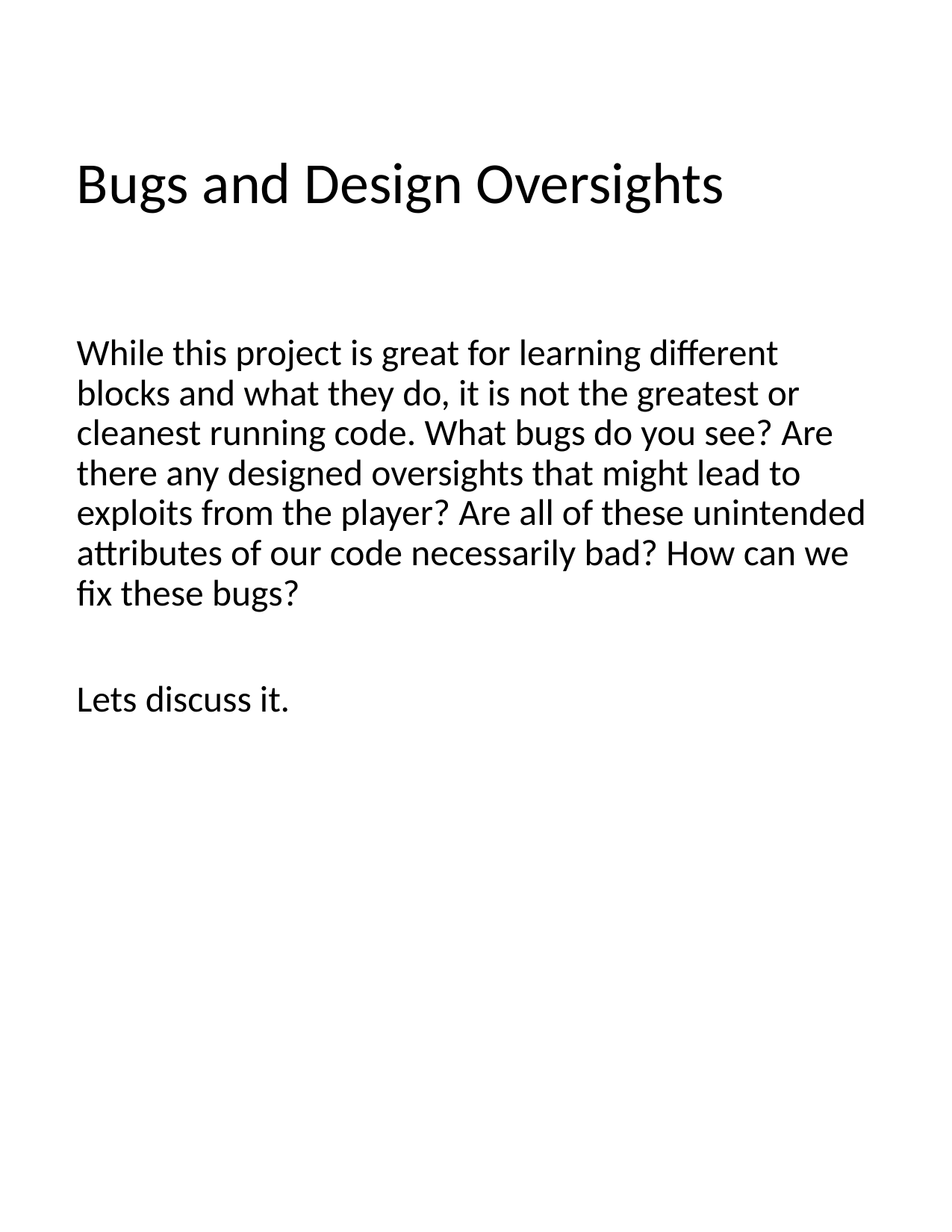

# Bugs and Design Oversights
While this project is great for learning different blocks and what they do, it is not the greatest or cleanest running code. What bugs do you see? Are there any designed oversights that might lead to exploits from the player? Are all of these unintended attributes of our code necessarily bad? How can we fix these bugs?

Lets discuss it.